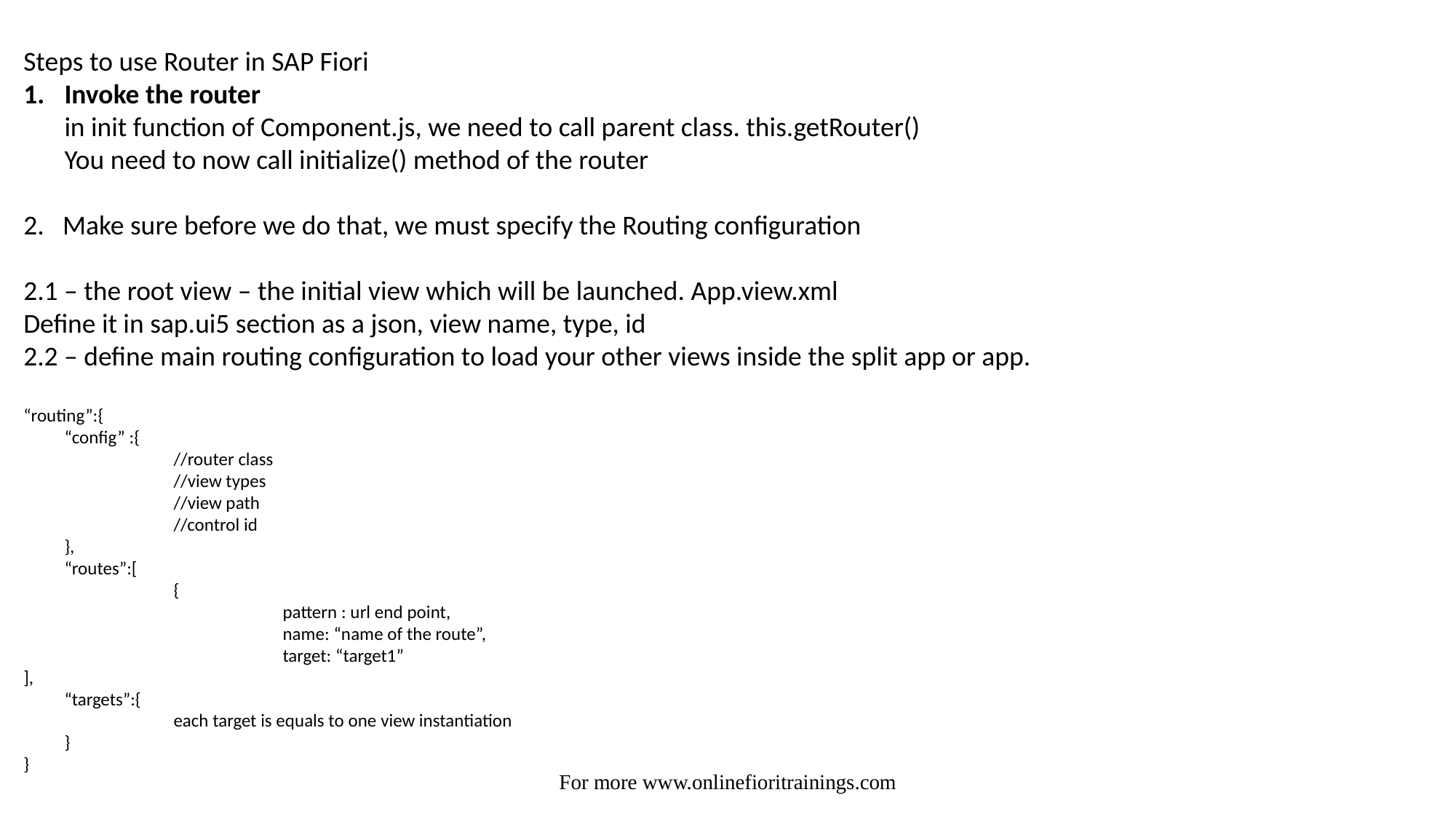

Steps to use Router in SAP Fiori
Invoke the router
	in init function of Component.js, we need to call parent class. this.getRouter()
	You need to now call initialize() method of the router

2.   Make sure before we do that, we must specify the Routing configuration

2.1 – the root view – the initial view which will be launched. App.view.xml
Define it in sap.ui5 section as a json, view name, type, id
2.2 – define main routing configuration to load your other views inside the split app or app.

“routing”:{
	“config” :{
		//router class
		//view types
		//view path
		//control id
	},
	“routes”:[
		{
			pattern : url end point,
			name: “name of the route”,
			target: “target1”
],
	“targets”:{
		each target is equals to one view instantiation
	}
}
For more www.onlinefioritrainings.com